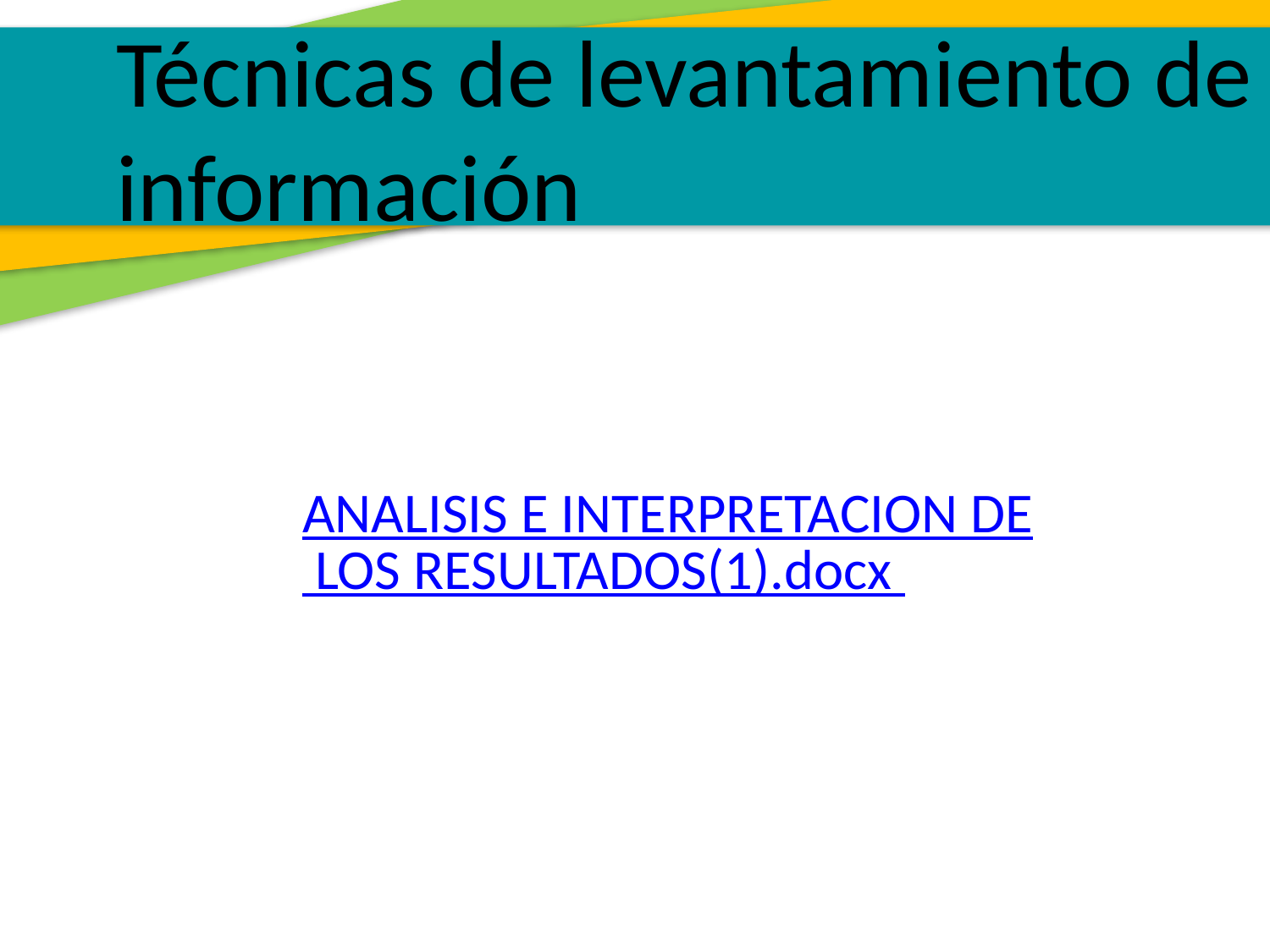

Técnicas de levantamiento de información

ANALISIS E INTERPRETACION DE LOS RESULTADOS(1).docx